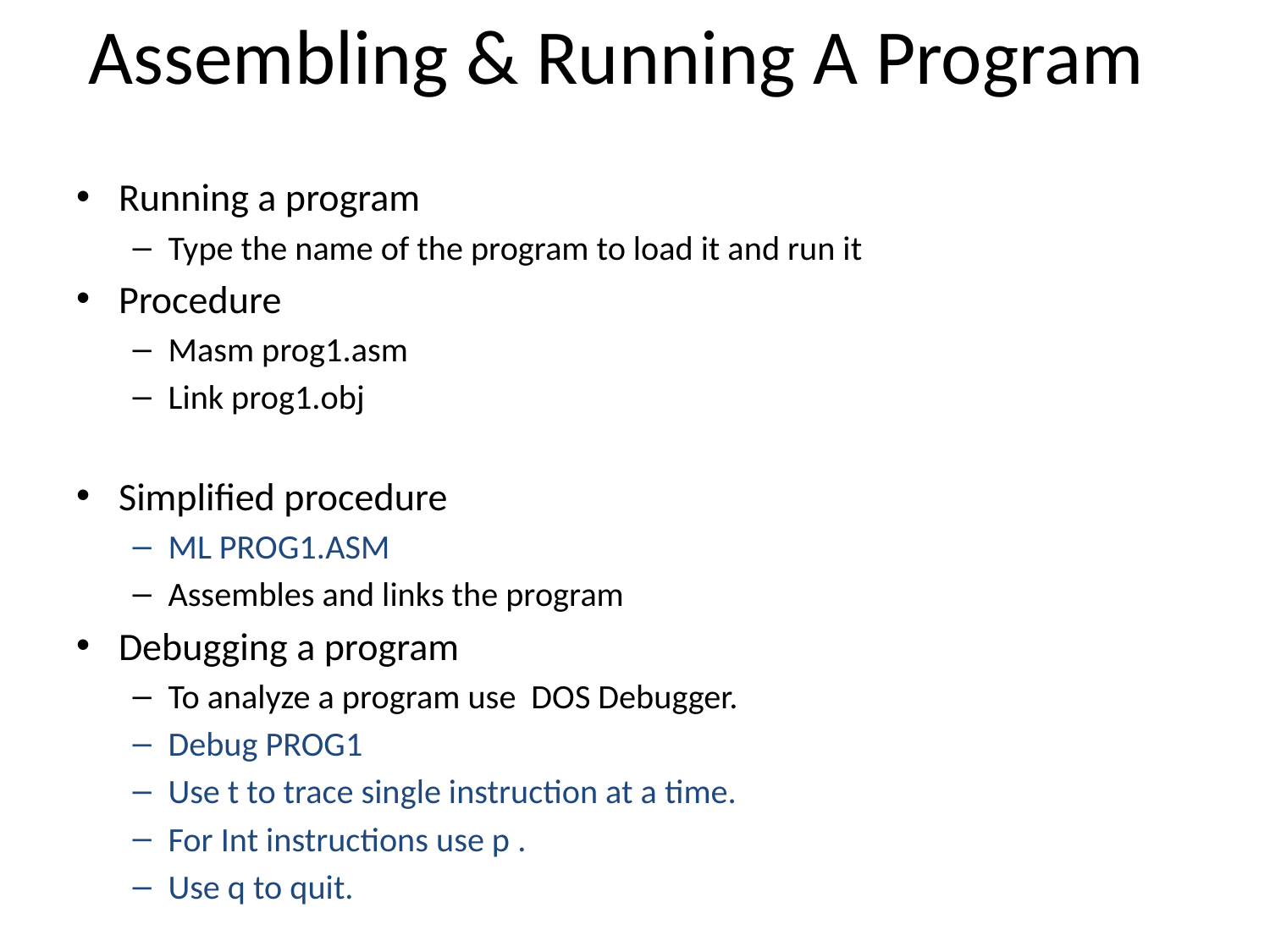

# Assembling & Running A Program
Running a program
Type the name of the program to load it and run it
Procedure
Masm prog1.asm
Link prog1.obj

Simplified procedure
ML PROG1.ASM
Assembles and links the program
Debugging a program
To analyze a program use  DOS Debugger.
Debug PROG1
Use t to trace single instruction at a time.
For Int instructions use p .
Use q to quit.